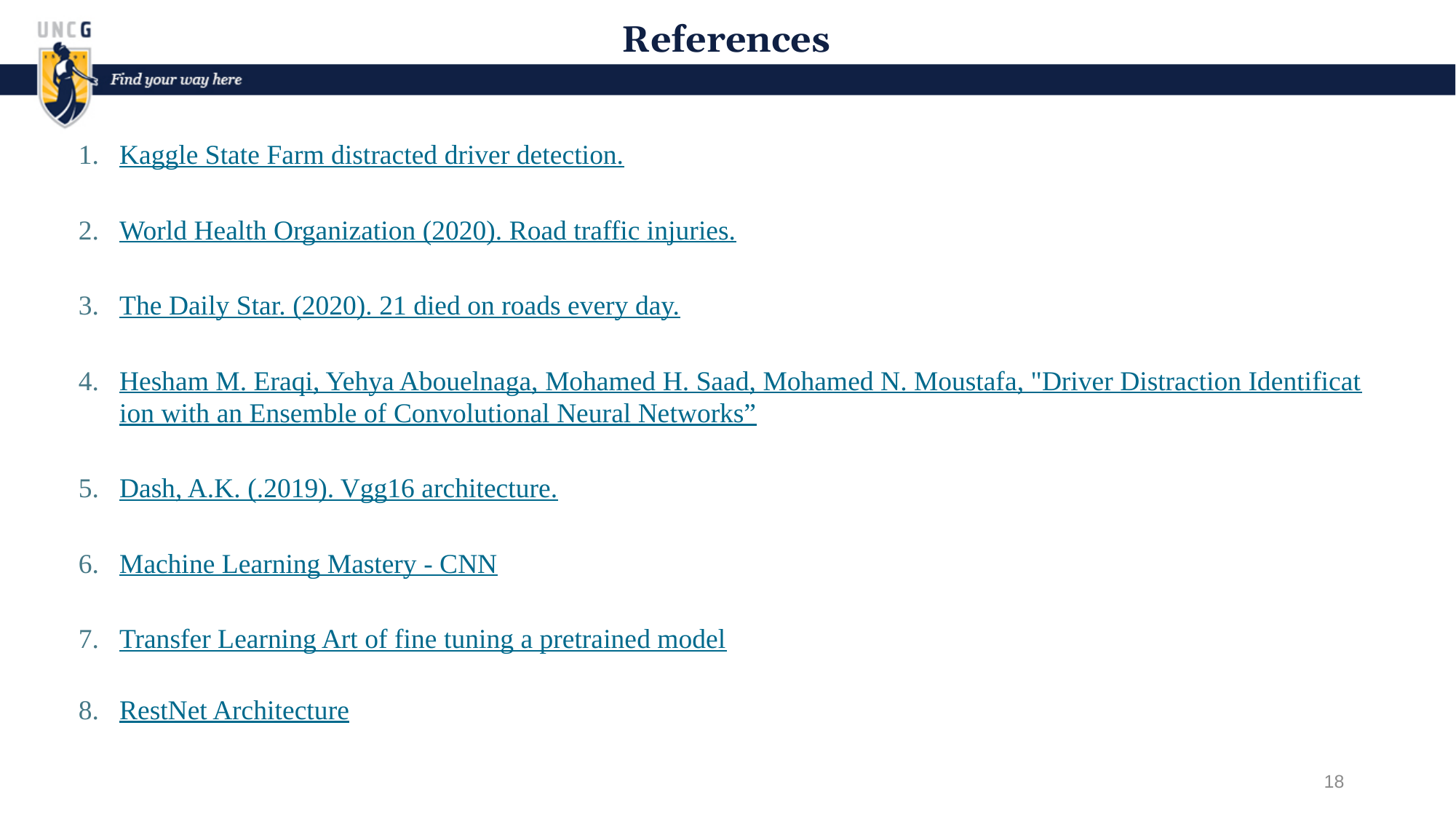

# References
Kaggle State Farm distracted driver detection.

World Health Organization (2020). Road traffic injuries.

The Daily Star. (2020). 21 died on roads every day.

Hesham M. Eraqi, Yehya Abouelnaga, Mohamed H. Saad, Mohamed N. Moustafa, "Driver Distraction Identification with an Ensemble of Convolutional Neural Networks”

Dash, A.K. (.2019). Vgg16 architecture.

Machine Learning Mastery - CNN

Transfer Learning Art of fine tuning a pretrained model

RestNet Architecture

18